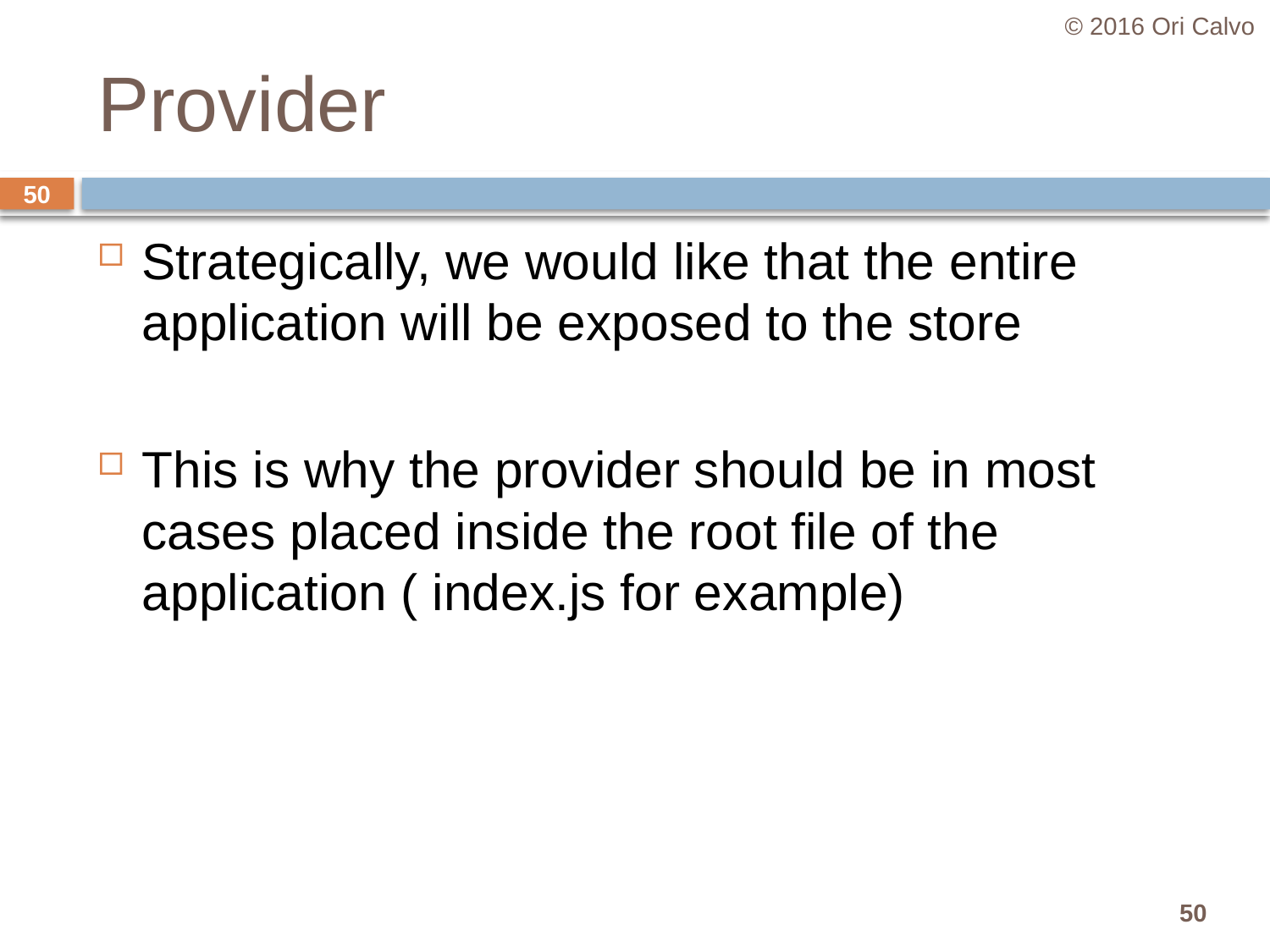

© 2016 Ori Calvo
# Provider
50
Strategically, we would like that the entire application will be exposed to the store

This is why the provider should be in most cases placed inside the root file of the application ( index.js for example)